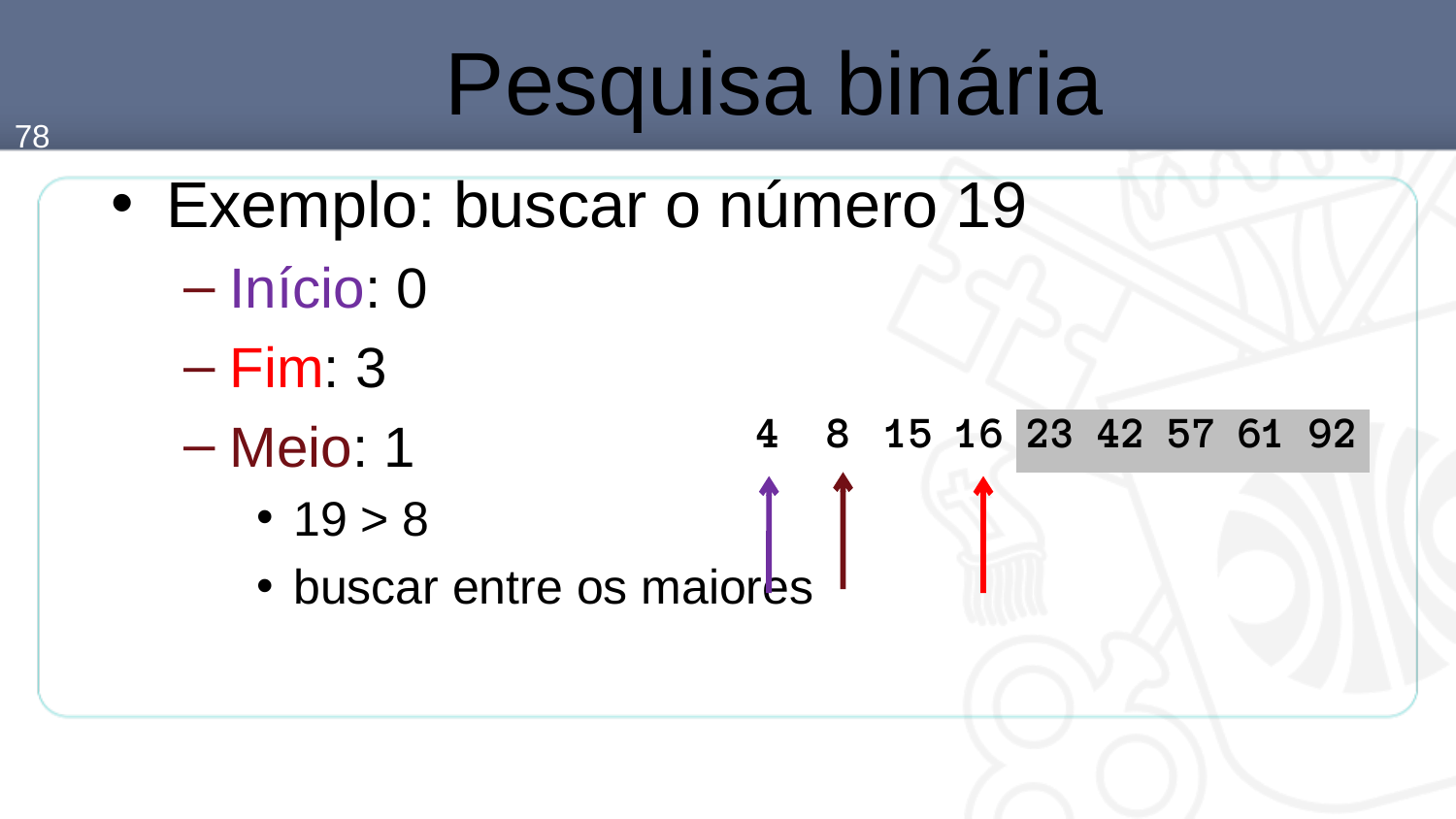

# Pesquisa binária
78
Exemplo: buscar o número 19
Início: 0
Fim: 3
Meio: 1
19 > 8
buscar entre os maiores
| 4 | 8 | 15 | 16 | 23 | 42 | 57 | 61 | 92 |
| --- | --- | --- | --- | --- | --- | --- | --- | --- |